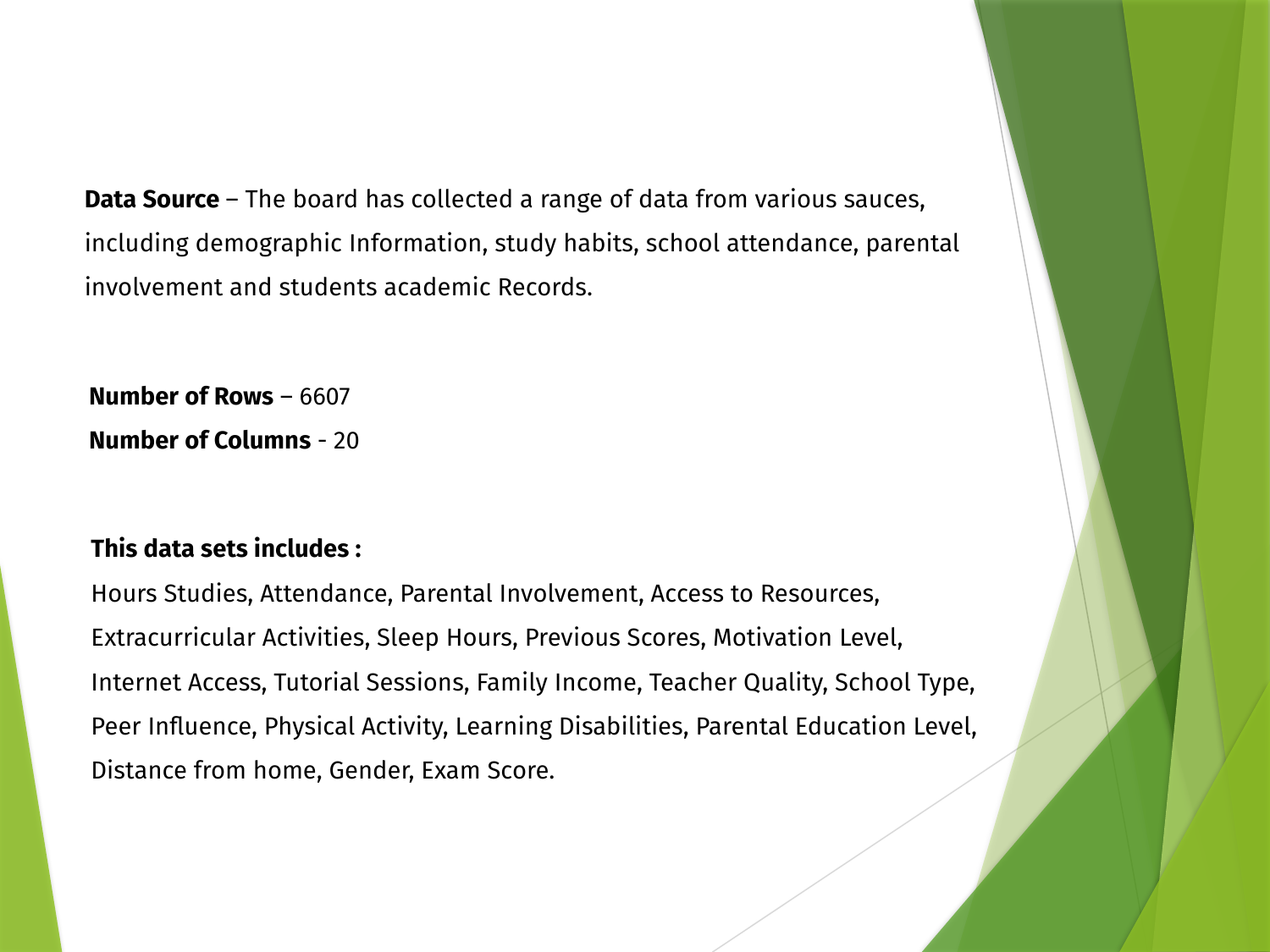

Data Source – The board has collected a range of data from various sauces, including demographic Information, study habits, school attendance, parental involvement and students academic Records.
Number of Rows – 6607
Number of Columns - 20
This data sets includes :
Hours Studies, Attendance, Parental Involvement, Access to Resources,
Extracurricular Activities, Sleep Hours, Previous Scores, Motivation Level,
Internet Access, Tutorial Sessions, Family Income, Teacher Quality, School Type,
Peer Influence, Physical Activity, Learning Disabilities, Parental Education Level,
Distance from home, Gender, Exam Score.